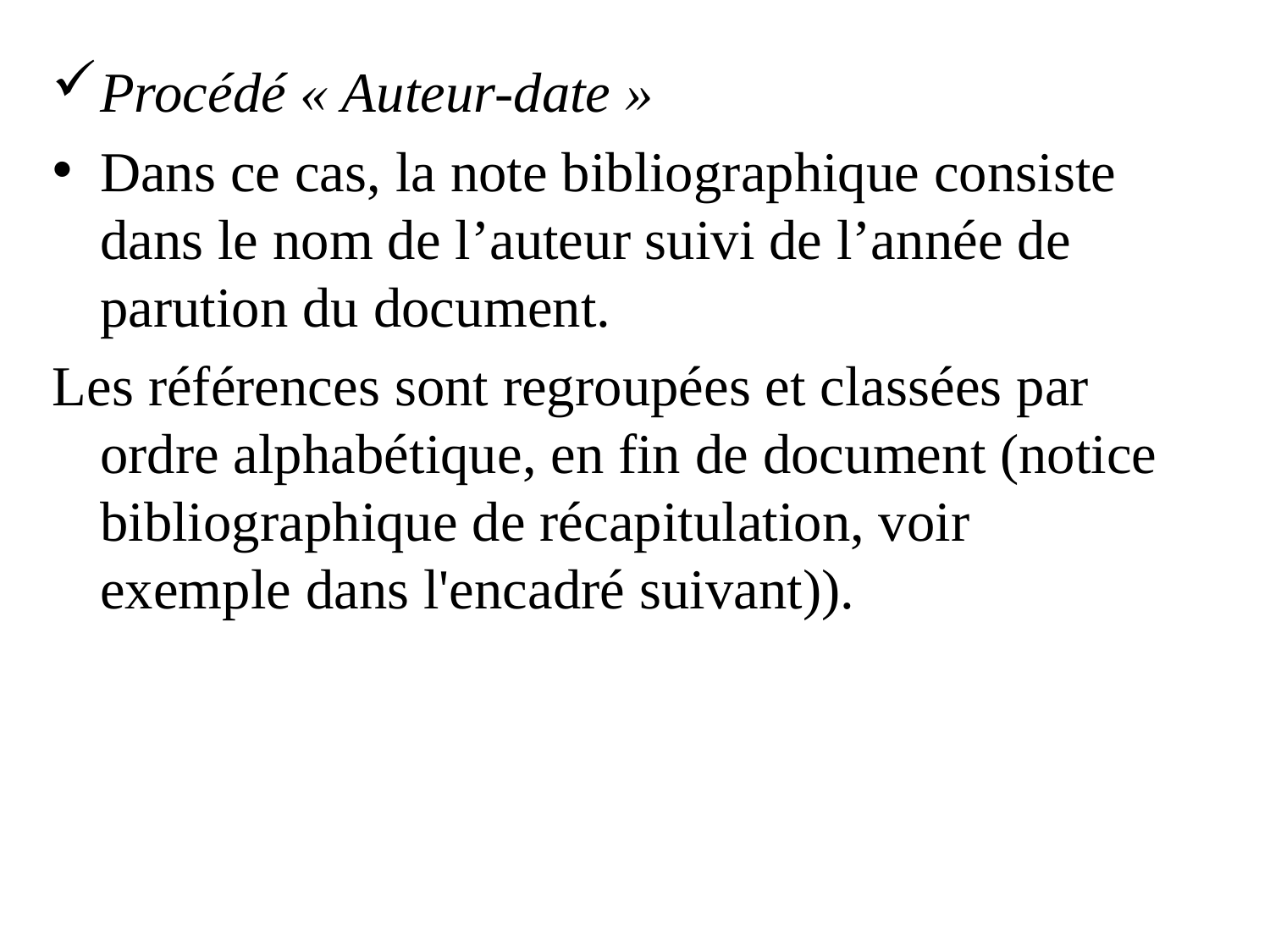

Procédé « Auteur-date »
Dans ce cas, la note bibliographique consiste dans le nom de l’auteur suivi de l’année de parution du document.
Les références sont regroupées et classées par ordre alphabétique, en fin de document (notice bibliographique de récapitulation, voir exemple dans l'encadré suivant)).